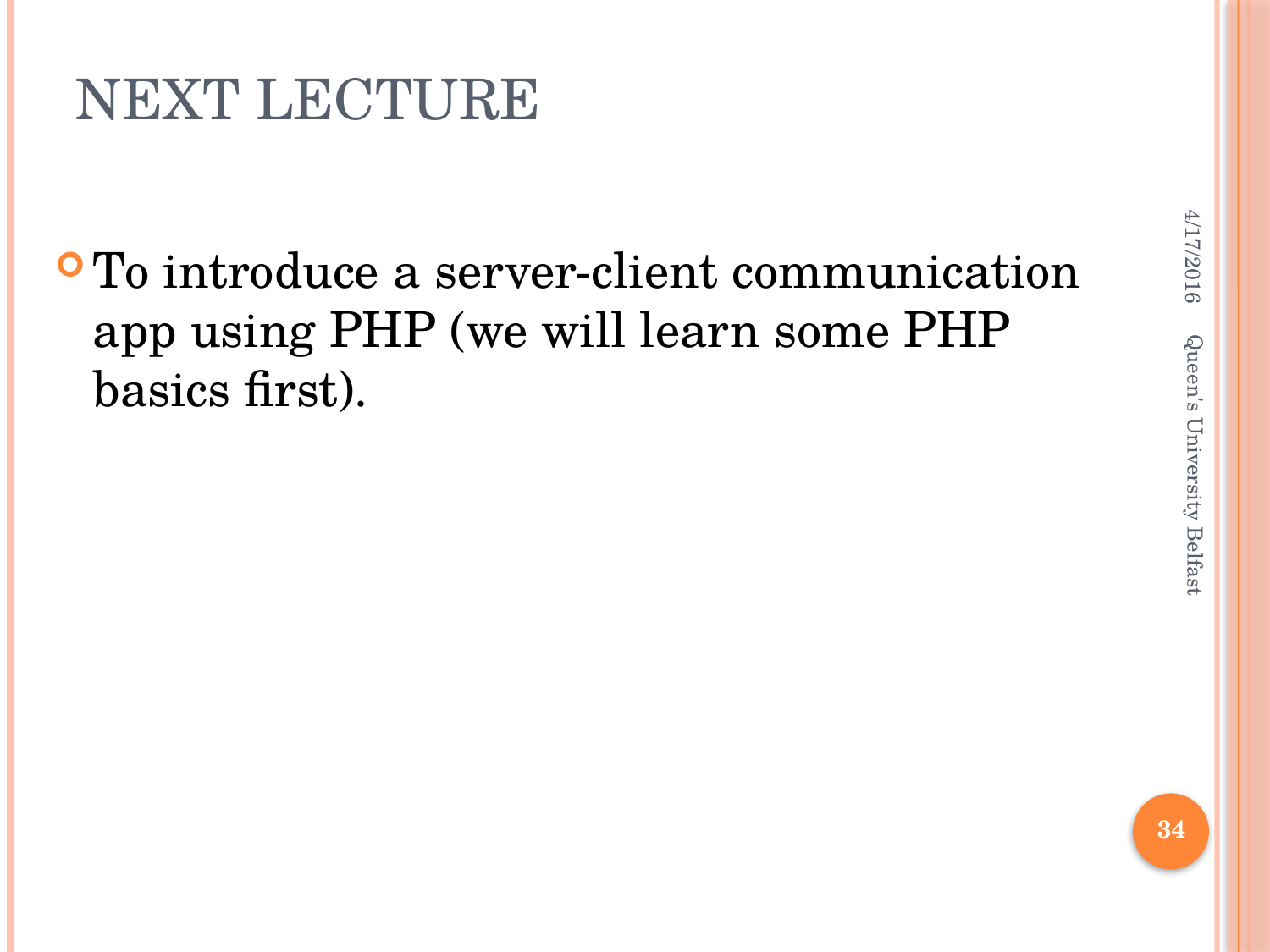

# next lecture
4/17/2016
To introduce a server-client communication app using PHP (we will learn some PHP basics first).

Queen's University Belfast
34